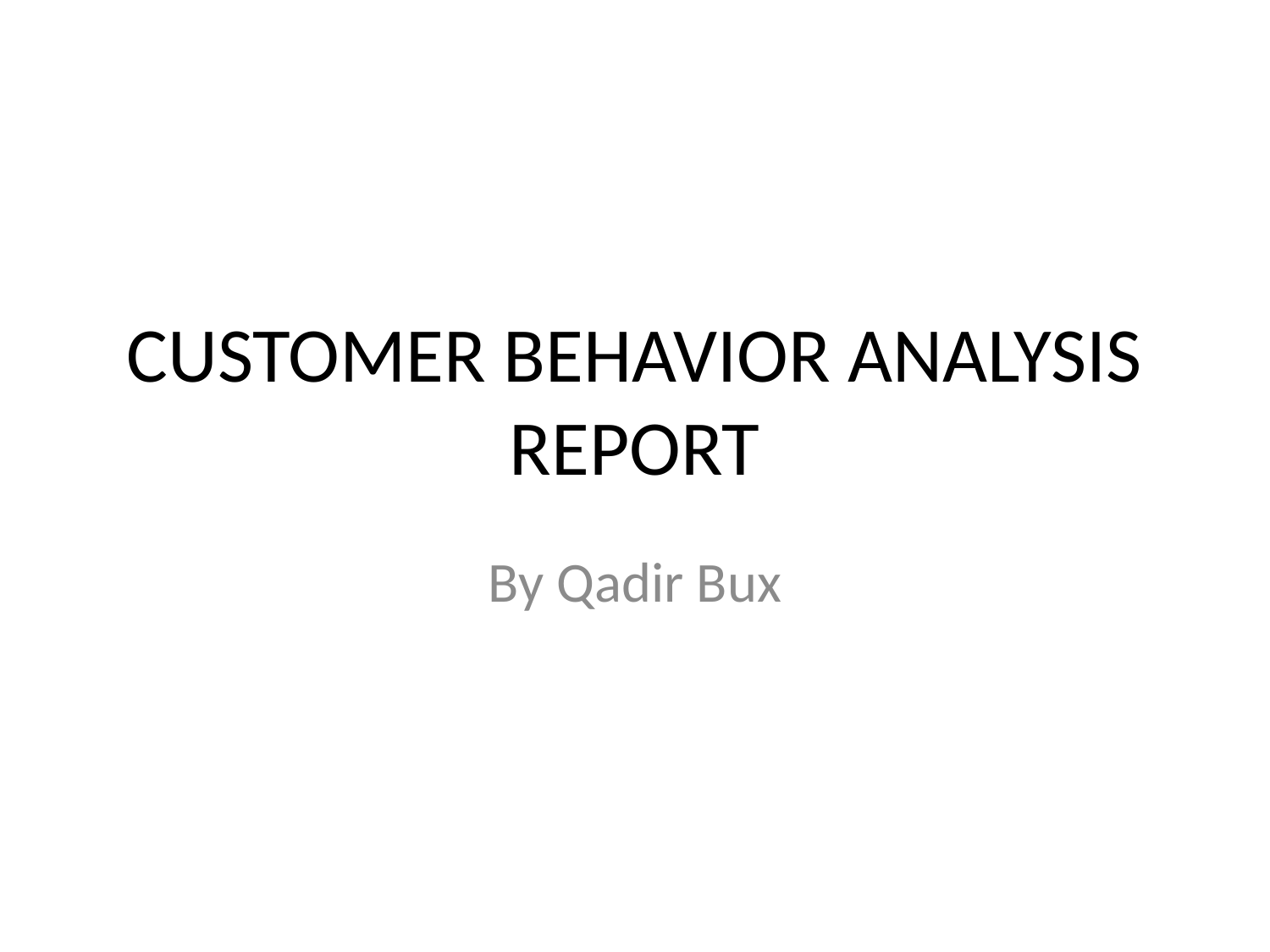

# CUSTOMER BEHAVIOR ANALYSIS REPORT
By Qadir Bux